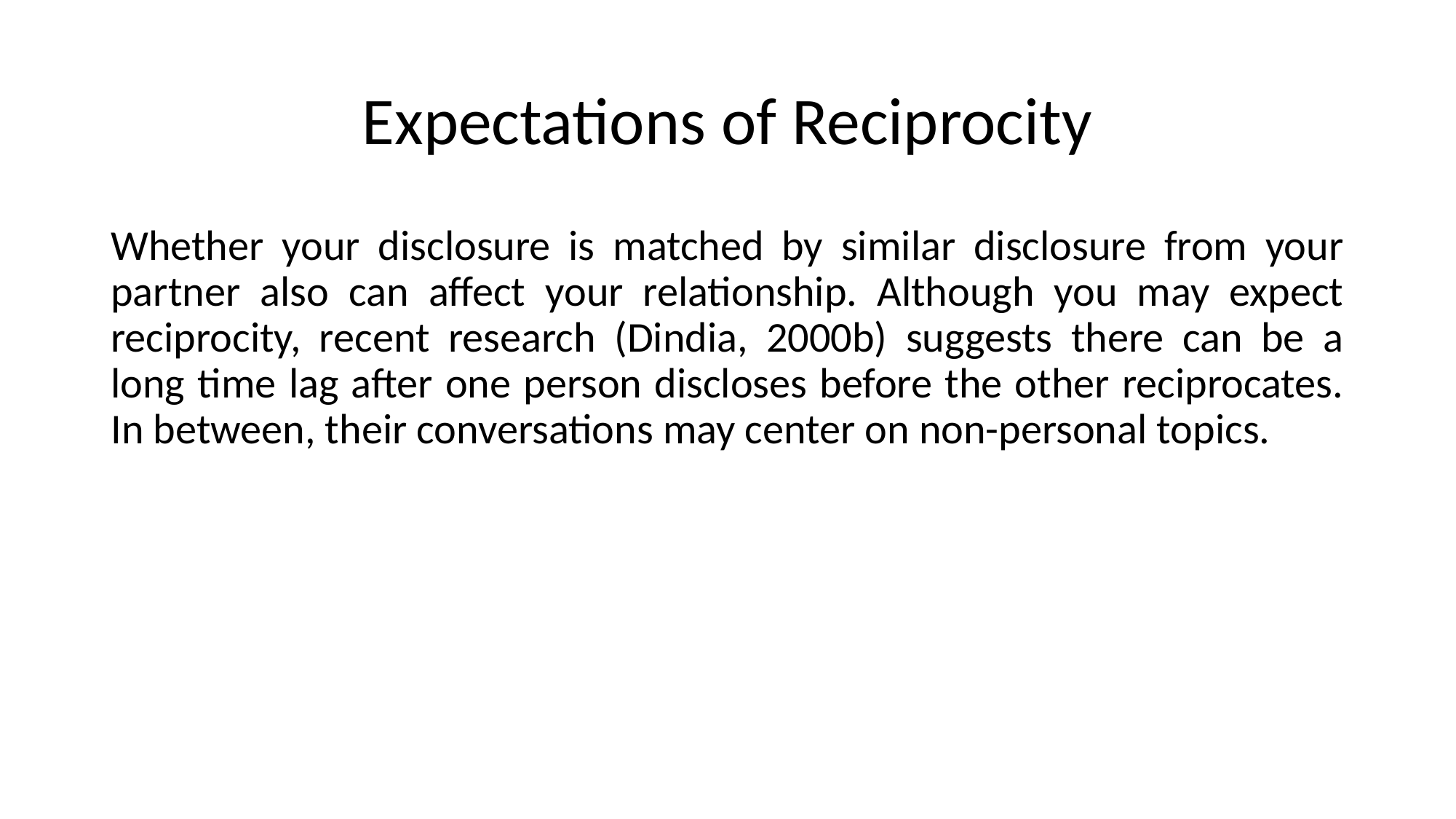

# Expectations of Reciprocity
Whether your disclosure is matched by similar disclosure from your partner also can affect your relationship. Although you may expect reciprocity, recent research (Dindia, 2000b) suggests there can be a long time lag after one person discloses before the other reciprocates. In between, their conversations may center on non-personal topics.